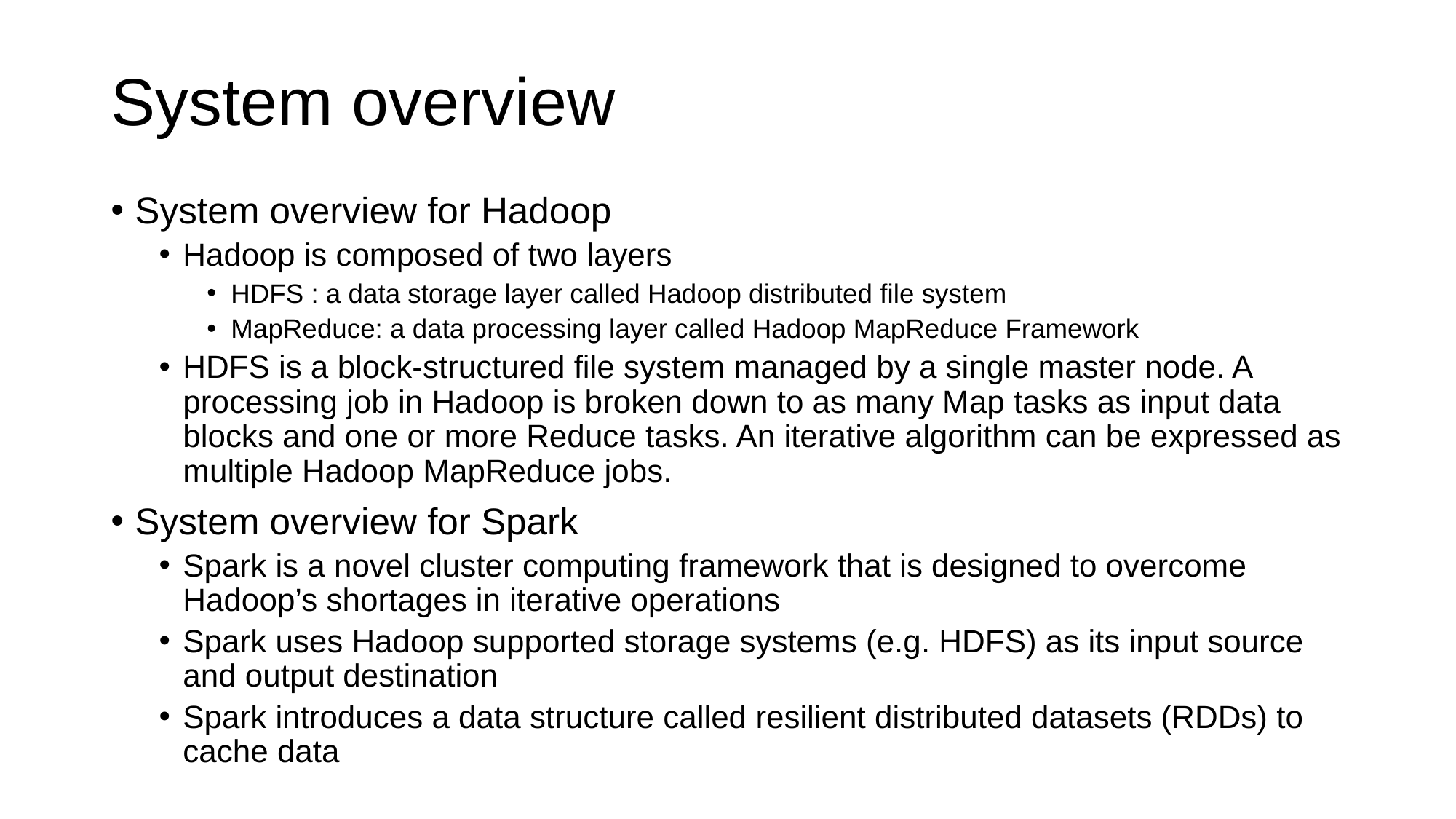

# System overview
System overview for Hadoop
Hadoop is composed of two layers
HDFS : a data storage layer called Hadoop distributed file system
MapReduce: a data processing layer called Hadoop MapReduce Framework
HDFS is a block-structured file system managed by a single master node. A processing job in Hadoop is broken down to as many Map tasks as input data blocks and one or more Reduce tasks. An iterative algorithm can be expressed as multiple Hadoop MapReduce jobs.
System overview for Spark
Spark is a novel cluster computing framework that is designed to overcome Hadoop’s shortages in iterative operations
Spark uses Hadoop supported storage systems (e.g. HDFS) as its input source and output destination
Spark introduces a data structure called resilient distributed datasets (RDDs) to cache data